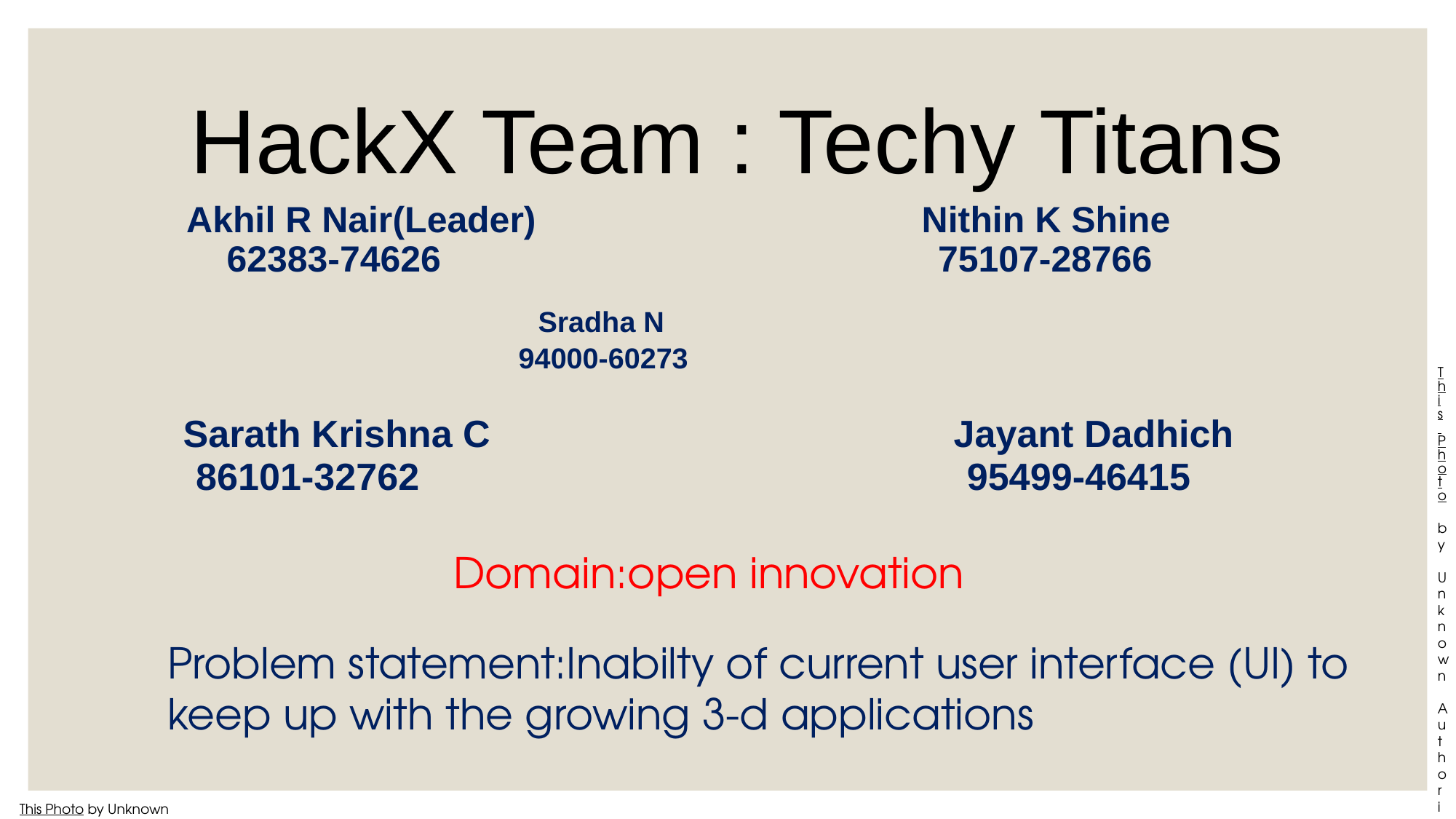

HackX Team : Techy Titans
# Akhil R Nair(Leader)                                      Nithin K Shine 62383-74626                                                 75107-28766
                          Sradha N
                                         94000-60273
This Photo by Unknown Author is licensed under CC BY-SA
          Sarath Krishna C                                            Jayant Dadhich
              86101-32762                                                    95499-46415
                  Domain:open innovation
Problem statement:Inabilty of current user interface (UI) to keep up with the growing 3-d applications
This Photo by Unknown Author is licensed under CC BY-SA